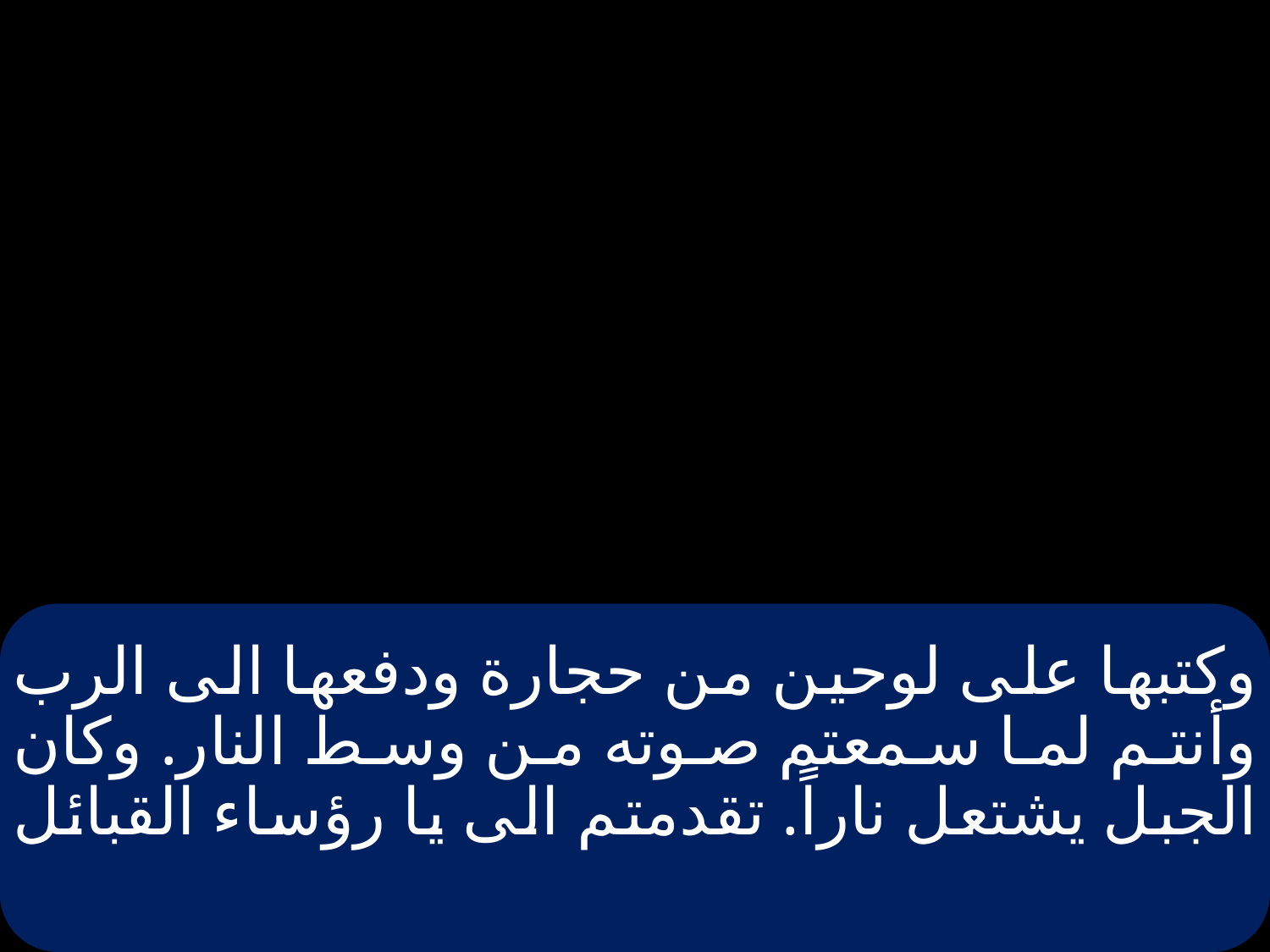

# وكتبها على لوحين من حجارة ودفعها الى الرب وأنتم لما سمعتم صوته من وسط النار. وكان الجبل يشتعل ناراً. تقدمتم الى يا رؤساء القبائل